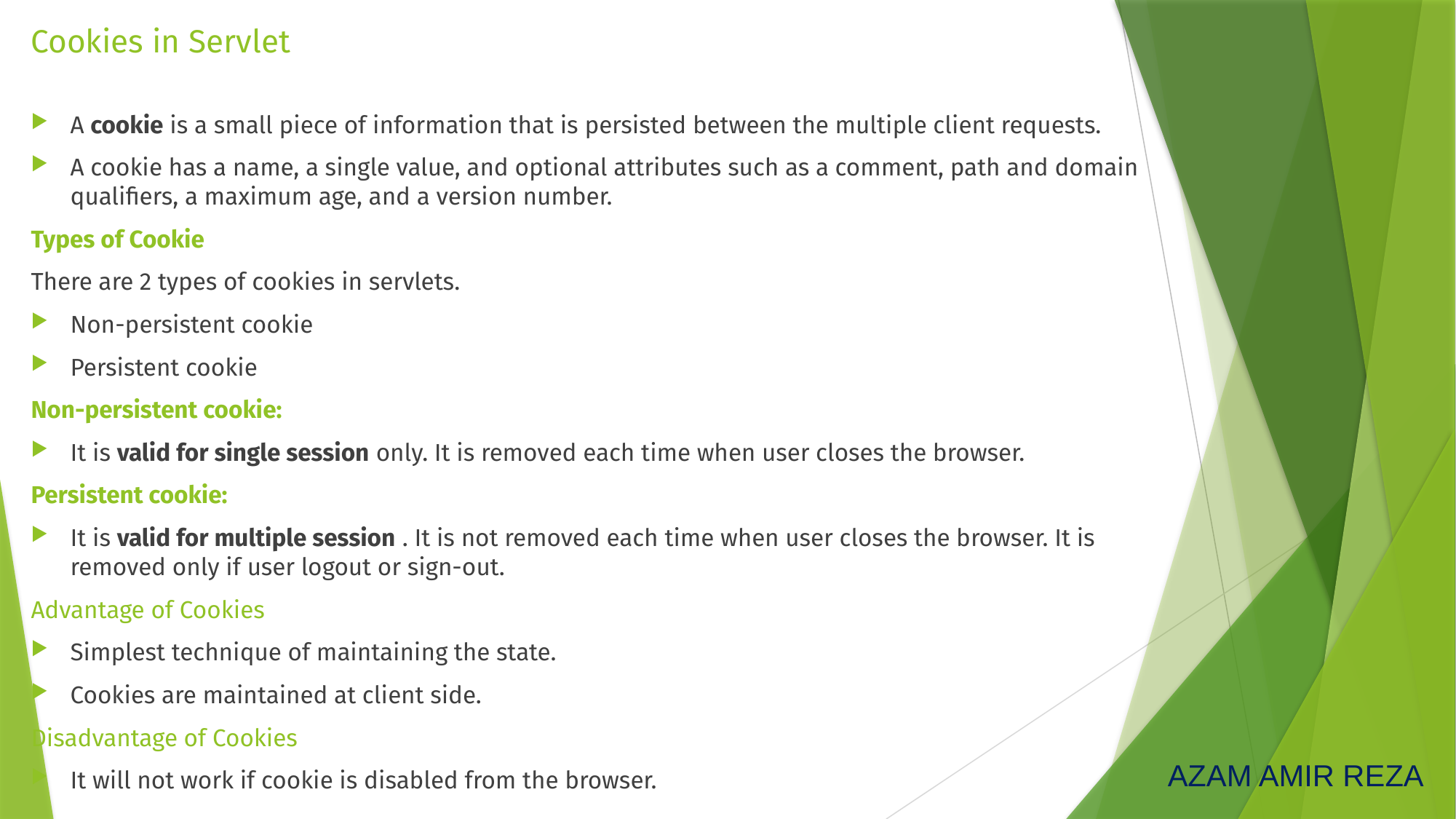

# Cookies in Servlet
A cookie is a small piece of information that is persisted between the multiple client requests.
A cookie has a name, a single value, and optional attributes such as a comment, path and domain qualifiers, a maximum age, and a version number.
Types of Cookie
There are 2 types of cookies in servlets.
Non-persistent cookie
Persistent cookie
Non-persistent cookie:
It is valid for single session only. It is removed each time when user closes the browser.
Persistent cookie:
It is valid for multiple session . It is not removed each time when user closes the browser. It is removed only if user logout or sign-out.
Advantage of Cookies
Simplest technique of maintaining the state.
Cookies are maintained at client side.
Disadvantage of Cookies
It will not work if cookie is disabled from the browser.

AZAM AMIR REZA